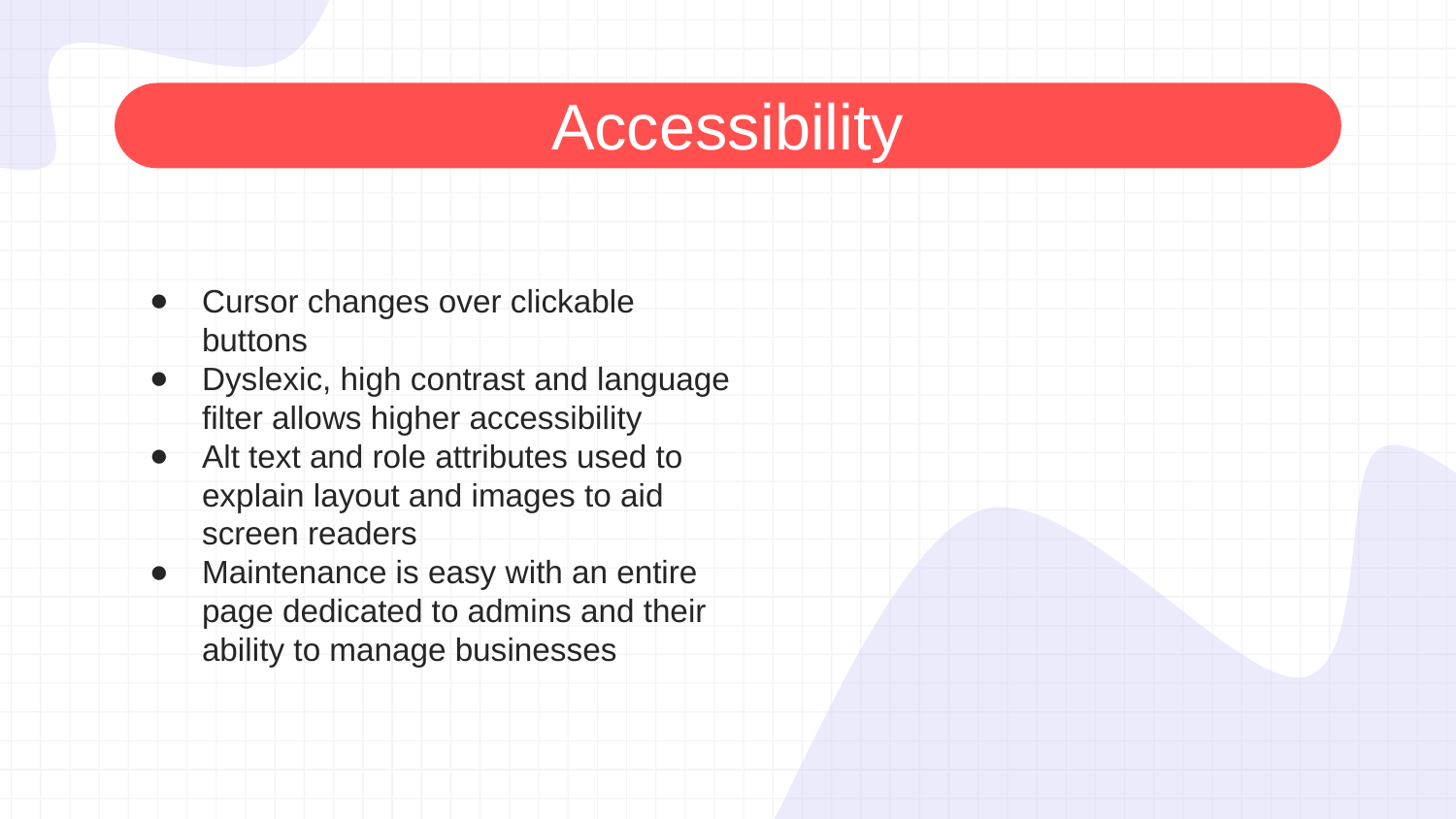

# Accessibility
Cursor changes over clickable buttons
Dyslexic, high contrast and language filter allows higher accessibility
Alt text and role attributes used to explain layout and images to aid screen readers
Maintenance is easy with an entire page dedicated to admins and their ability to manage businesses